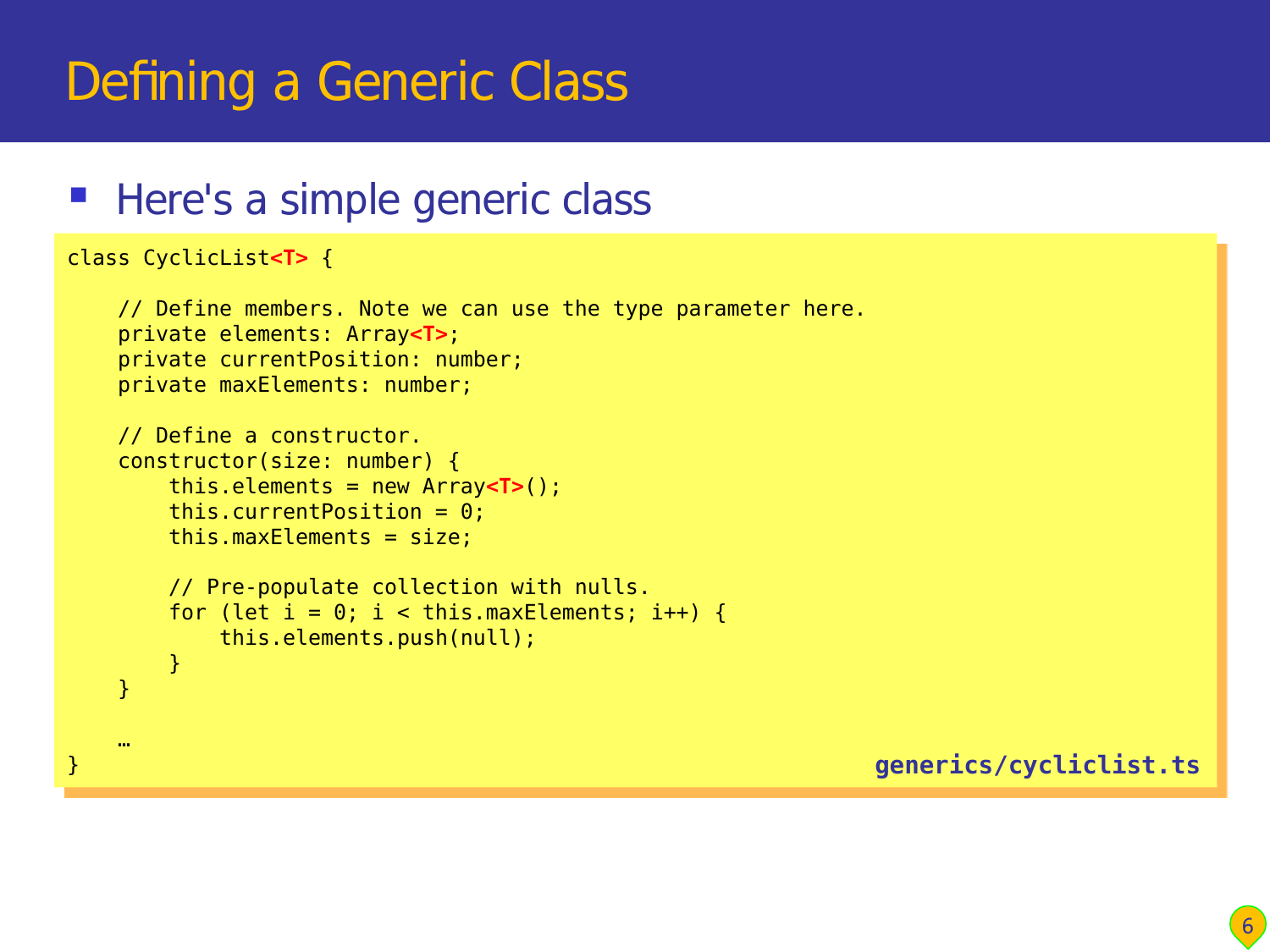

# Defining a Generic Class
Here's a simple generic class
class CyclicList<T> {

    // Define members. Note we can use the type parameter here.
    private elements: Array<T>;
    private currentPosition: number;
    private maxElements: number;

    // Define a constructor.
    constructor(size: number) {
        this.elements = new Array<T>();
        this.currentPosition = 0;
        this.maxElements = size;

        // Pre-populate collection with nulls.
        for (let i = 0; i < this.maxElements; i++) {
            this.elements.push(null);
        }
    }

    …
}
generics/cycliclist.ts
6